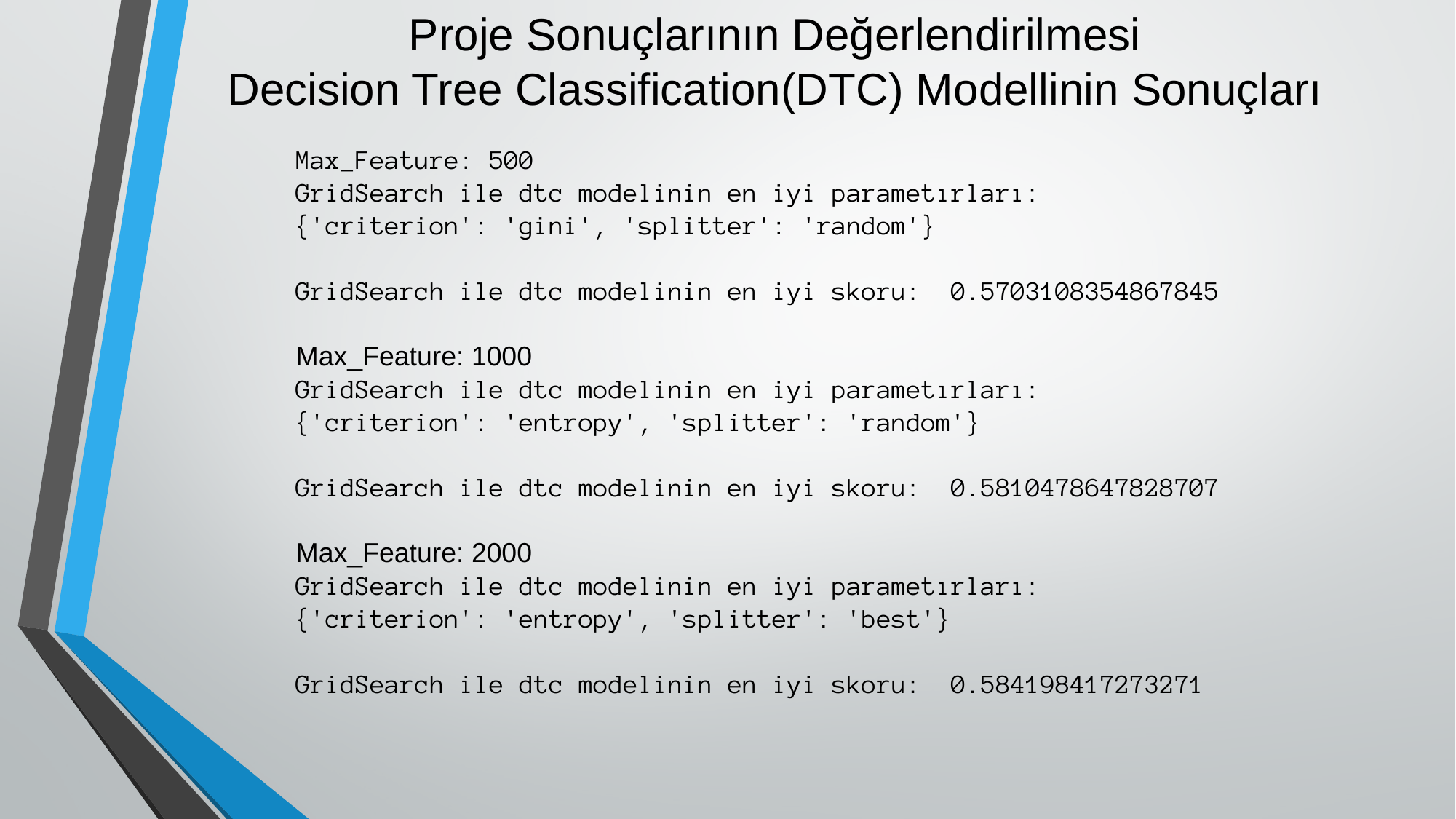

# Proje Sonuçlarının Değerlendirilmesi Decision Tree Classification(DTC) Modellinin Sonuçları
Max_Feature: 500
GridSearch ile dtc modelinin en iyi parametırları:
{'criterion': 'gini', 'splitter': 'random'}

GridSearch ile dtc modelinin en iyi skoru:  0.5703108354867845

Max_Feature: 1000
GridSearch ile dtc modelinin en iyi parametırları:
{'criterion': 'entropy', 'splitter': 'random'}

GridSearch ile dtc modelinin en iyi skoru:  0.5810478647828707

Max_Feature: 2000
GridSearch ile dtc modelinin en iyi parametırları:
{'criterion': 'entropy', 'splitter': 'best'}

GridSearch ile dtc modelinin en iyi skoru:  0.584198417273271